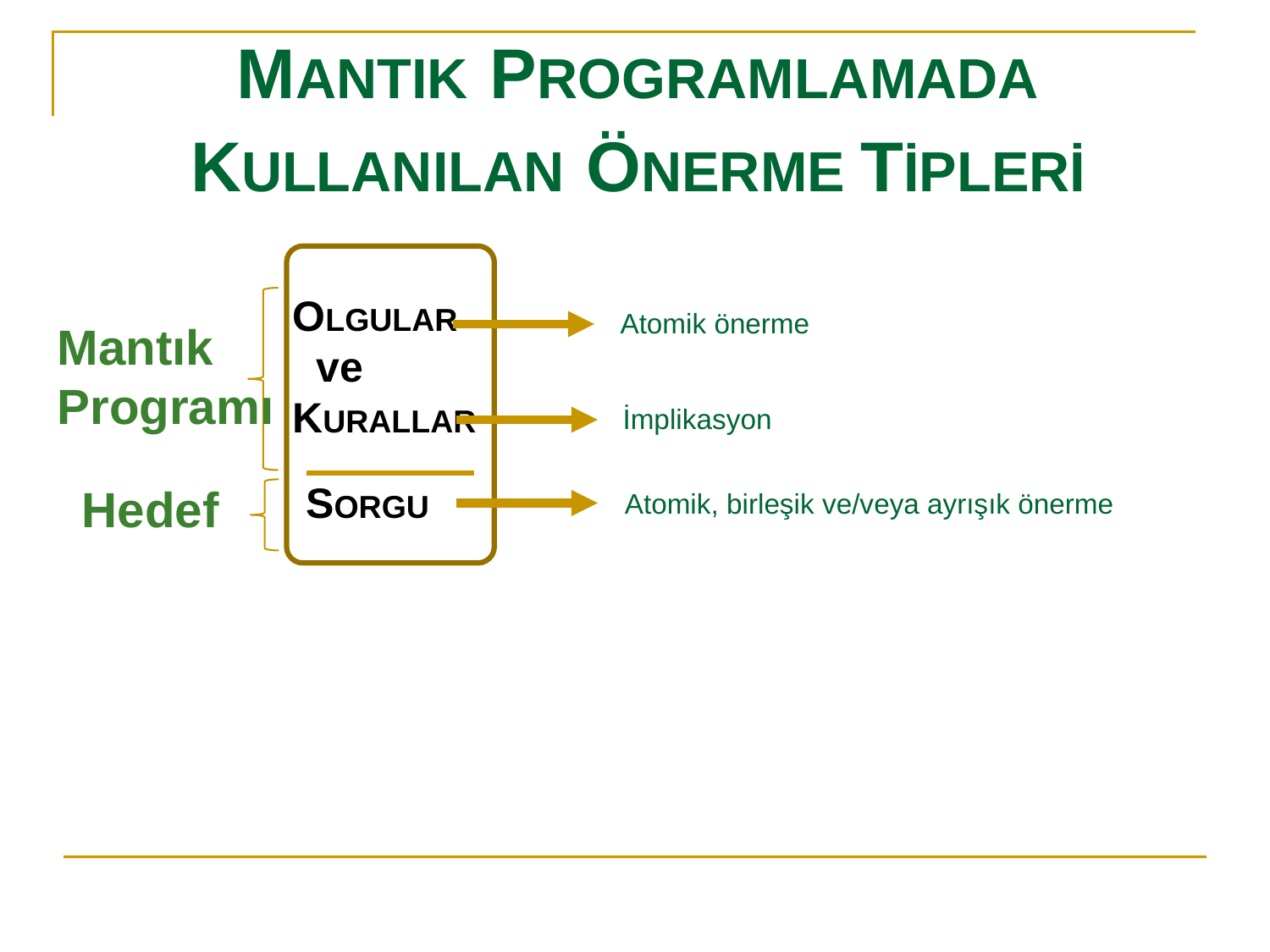

# MANTIK PROGRAMLAMADA KULLANILAN ÖNERME TİPLERİ

OLGULAR
  ve
KURALLAR

Mantık
Programı
SORGU
Hedef

Atomik önerme
İmplikasyon
Atomik, birleşik ve/veya ayrışık önerme